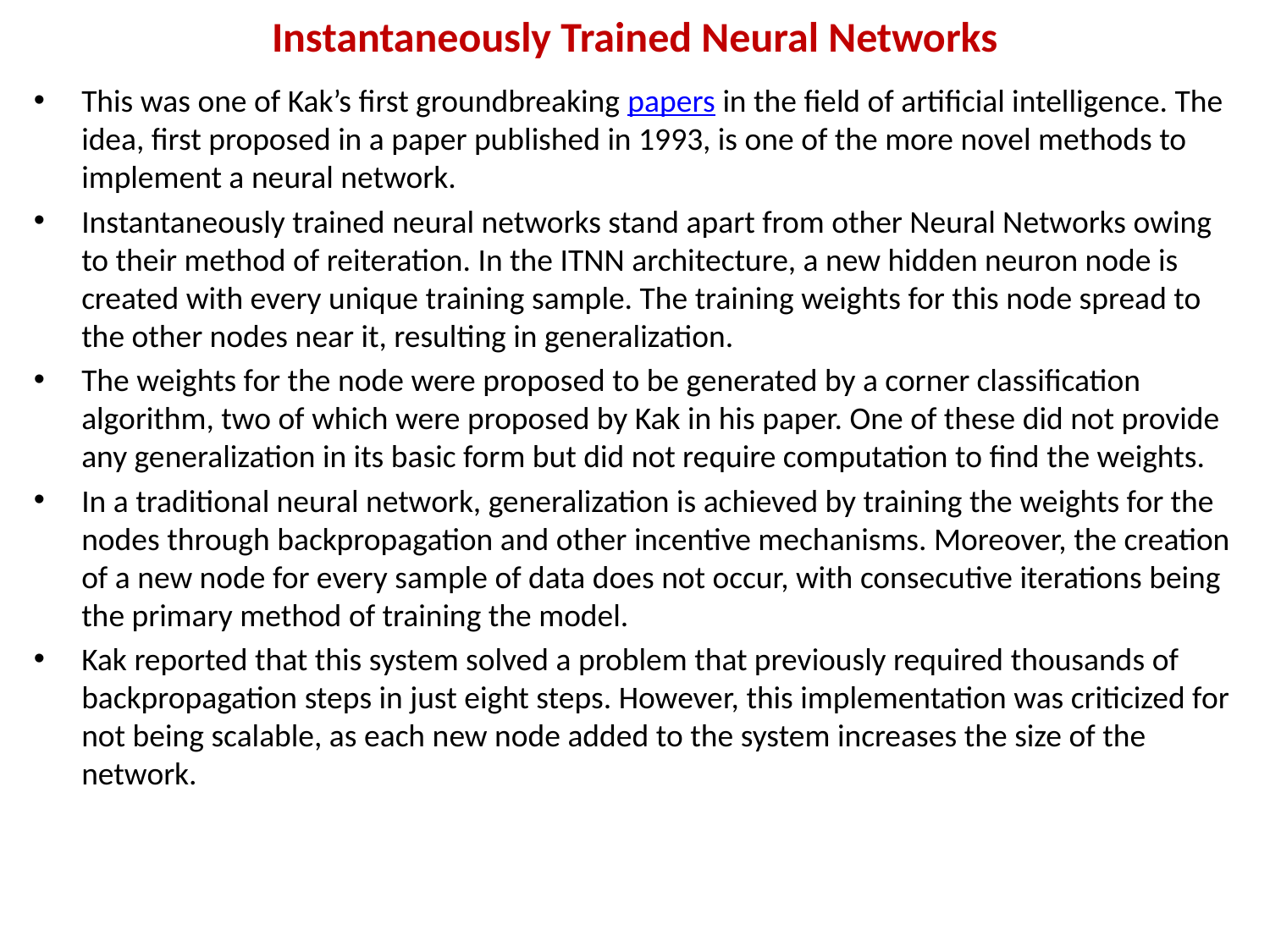

# Instantaneously Trained Neural Networks
This was one of Kak’s first groundbreaking papers in the field of artificial intelligence. The idea, first proposed in a paper published in 1993, is one of the more novel methods to implement a neural network.
Instantaneously trained neural networks stand apart from other Neural Networks owing to their method of reiteration. In the ITNN architecture, a new hidden neuron node is created with every unique training sample. The training weights for this node spread to the other nodes near it, resulting in generalization.
The weights for the node were proposed to be generated by a corner classification algorithm, two of which were proposed by Kak in his paper. One of these did not provide any generalization in its basic form but did not require computation to find the weights.
In a traditional neural network, generalization is achieved by training the weights for the nodes through backpropagation and other incentive mechanisms. Moreover, the creation of a new node for every sample of data does not occur, with consecutive iterations being the primary method of training the model.
Kak reported that this system solved a problem that previously required thousands of backpropagation steps in just eight steps. However, this implementation was criticized for not being scalable, as each new node added to the system increases the size of the network.